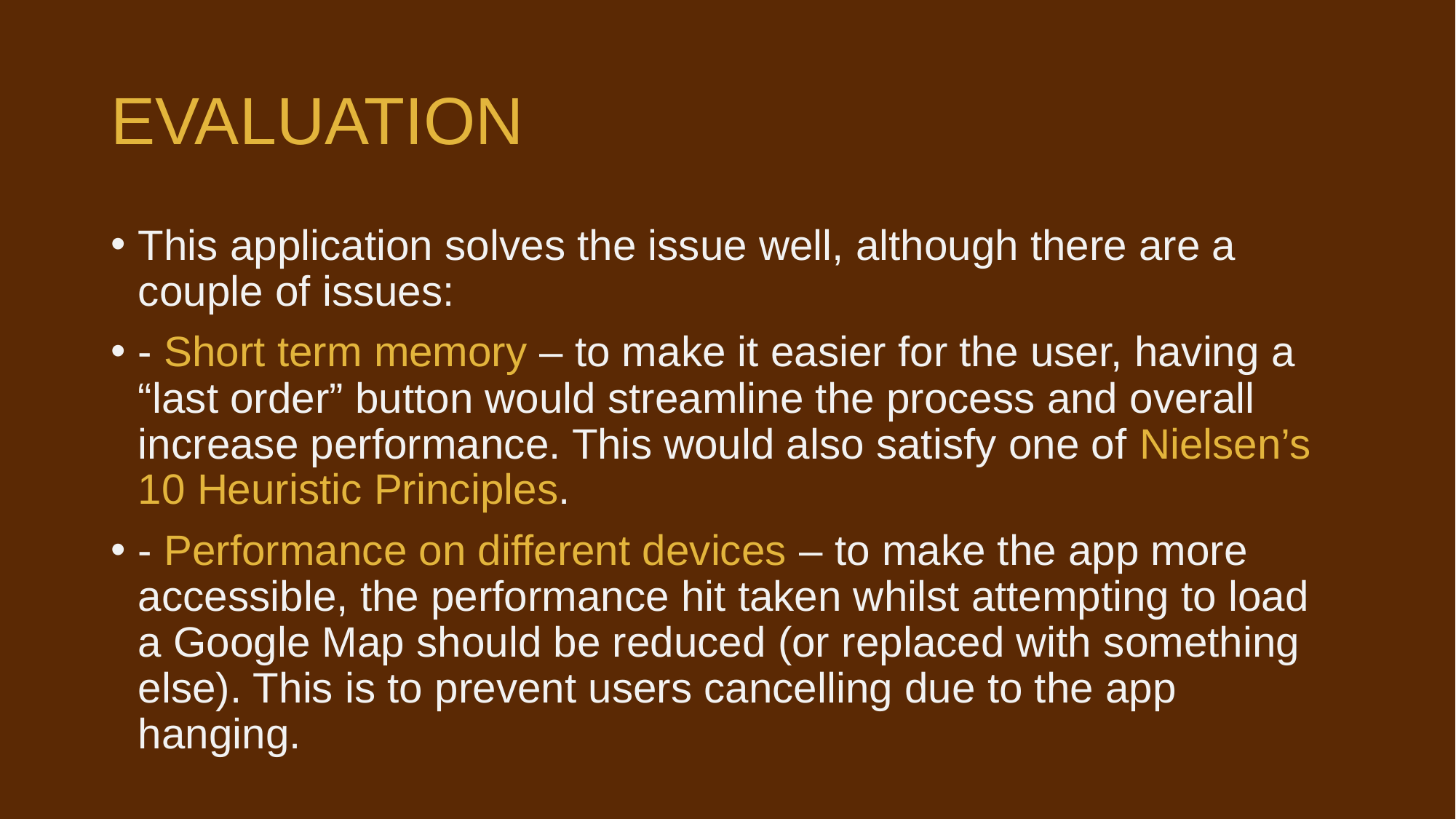

# EVALUATION
This application solves the issue well, although there are a couple of issues:
- Short term memory – to make it easier for the user, having a “last order” button would streamline the process and overall increase performance. This would also satisfy one of Nielsen’s 10 Heuristic Principles.
- Performance on different devices – to make the app more accessible, the performance hit taken whilst attempting to load a Google Map should be reduced (or replaced with something else). This is to prevent users cancelling due to the app hanging.